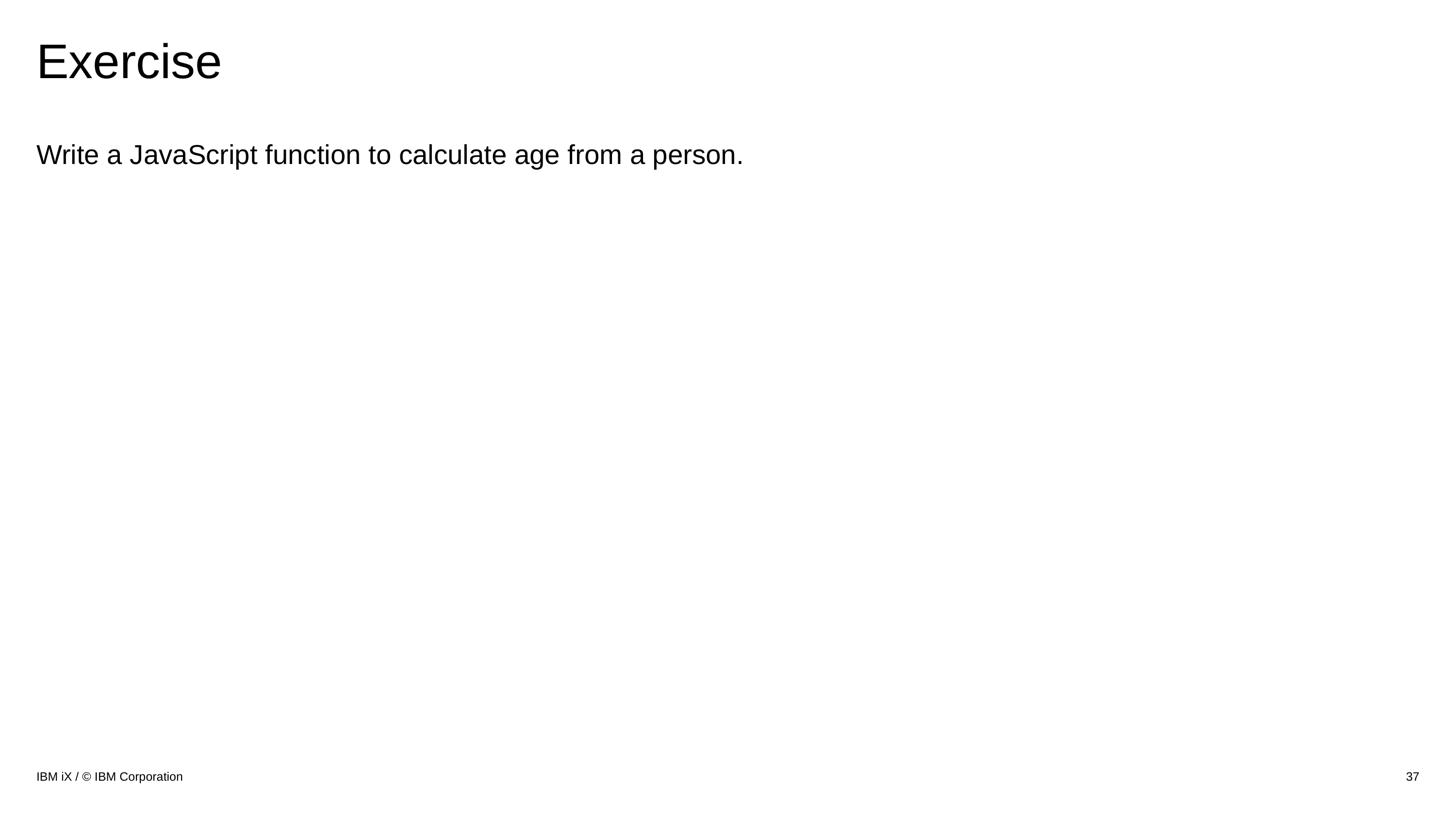

# Exercise
Write a JavaScript function to calculate age from a person.

IBM iX / © IBM Corporation
37